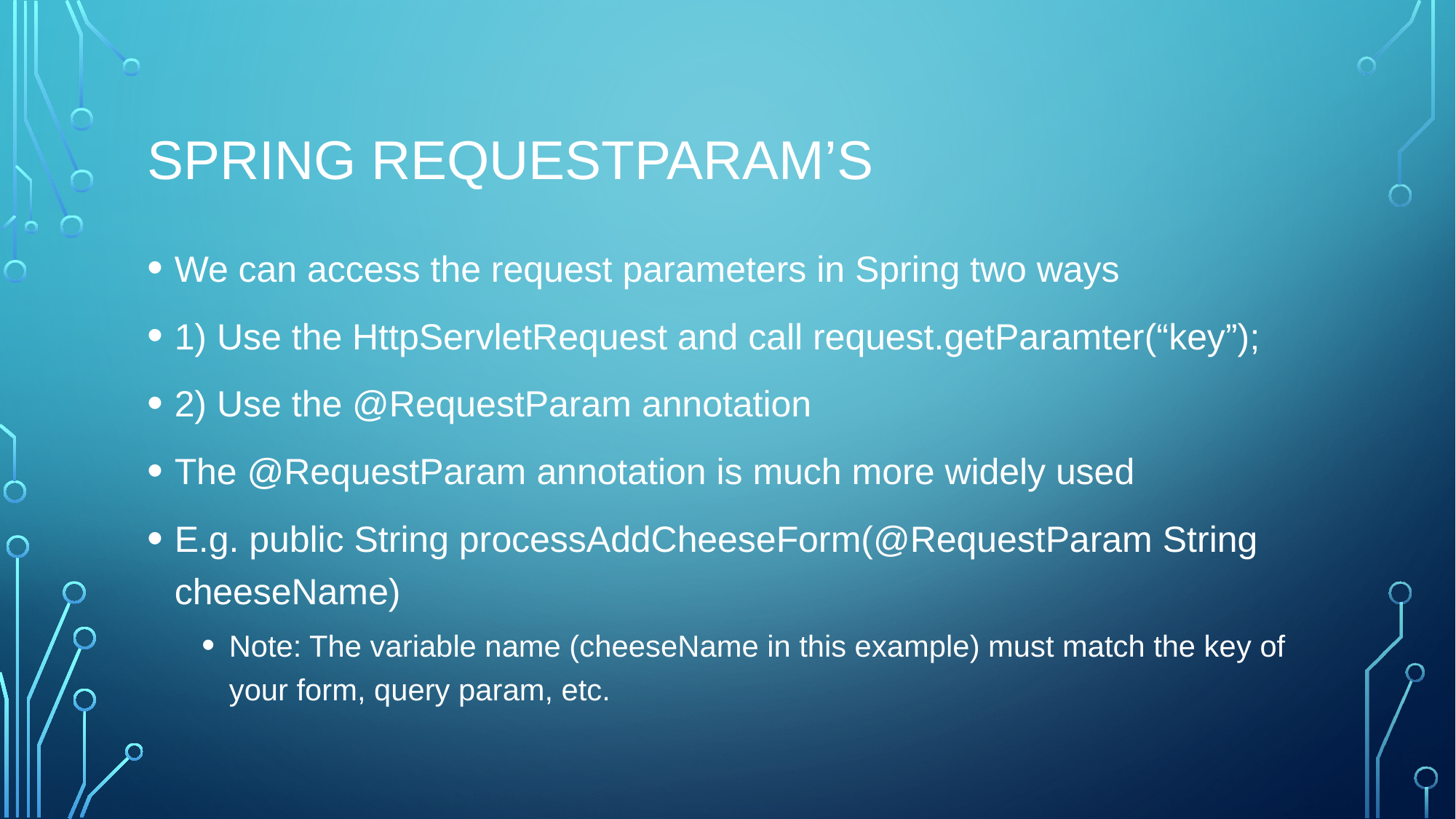

# Spring requestParam’s
We can access the request parameters in Spring two ways
1) Use the HttpServletRequest and call request.getParamter(“key”);
2) Use the @RequestParam annotation
The @RequestParam annotation is much more widely used
E.g. public String processAddCheeseForm(@RequestParam String cheeseName)
Note: The variable name (cheeseName in this example) must match the key of your form, query param, etc.